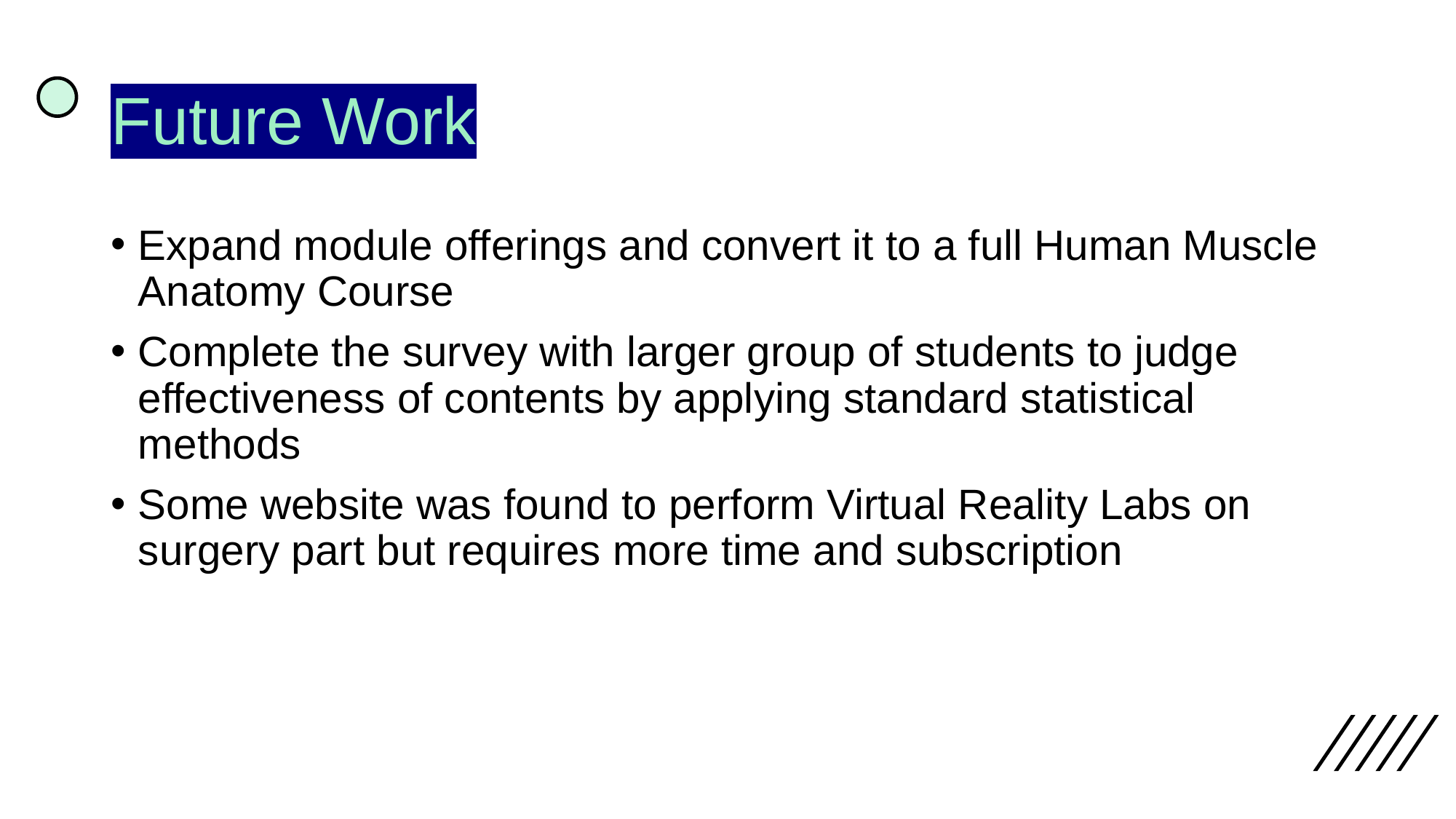

# Future Work
Expand module offerings and convert it to a full Human Muscle Anatomy Course
Complete the survey with larger group of students to judge effectiveness of contents by applying standard statistical methods
Some website was found to perform Virtual Reality Labs on surgery part but requires more time and subscription